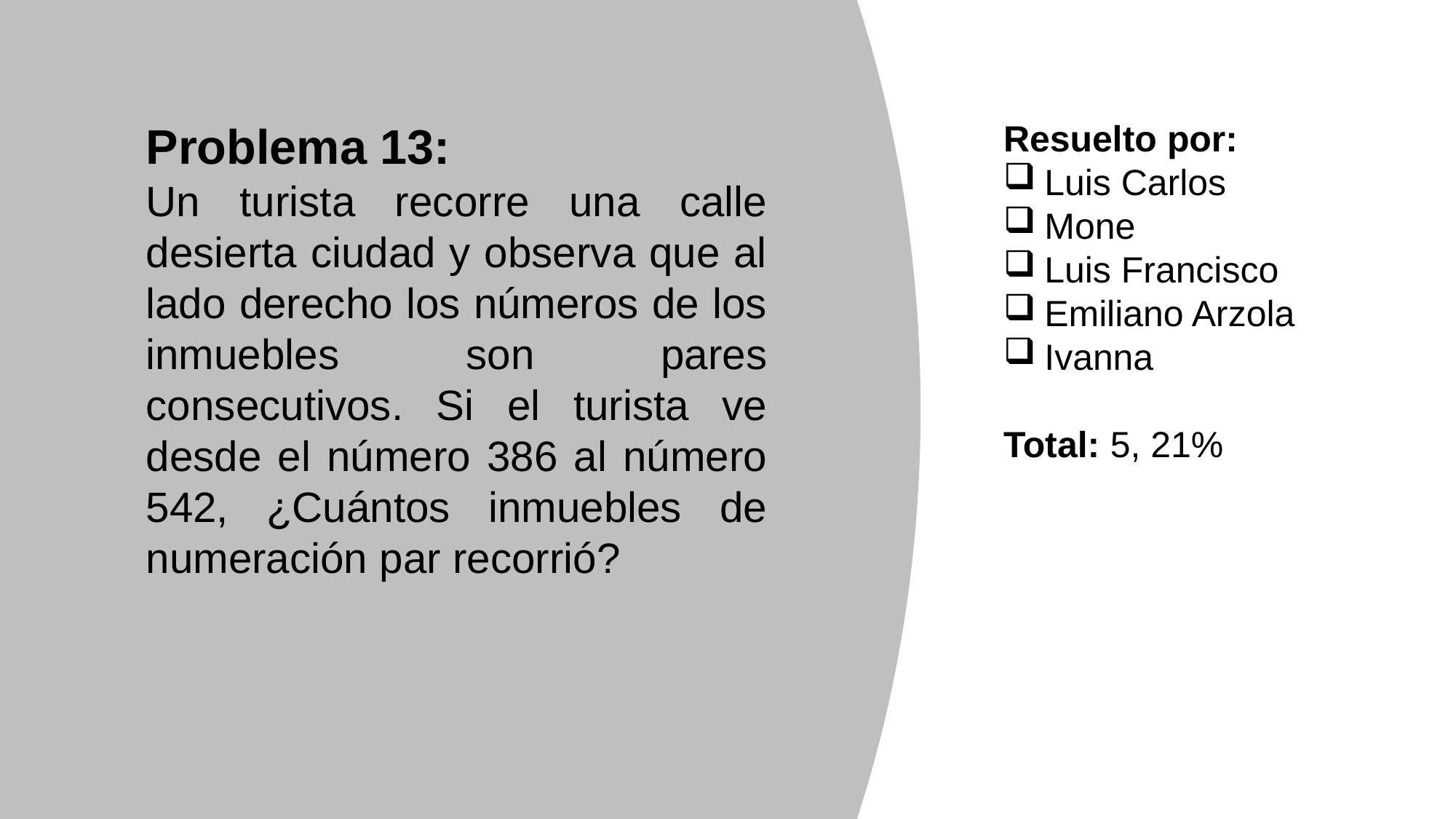

Problema 13:
Un turista recorre una calle desierta ciudad y observa que al lado derecho los números de los inmuebles son pares consecutivos. Si el turista ve desde el número 386 al número 542, ¿Cuántos inmuebles de numeración par recorrió?
Resuelto por:
Luis Carlos
Mone
Luis Francisco
Emiliano Arzola
Ivanna

Total: 5, 21%